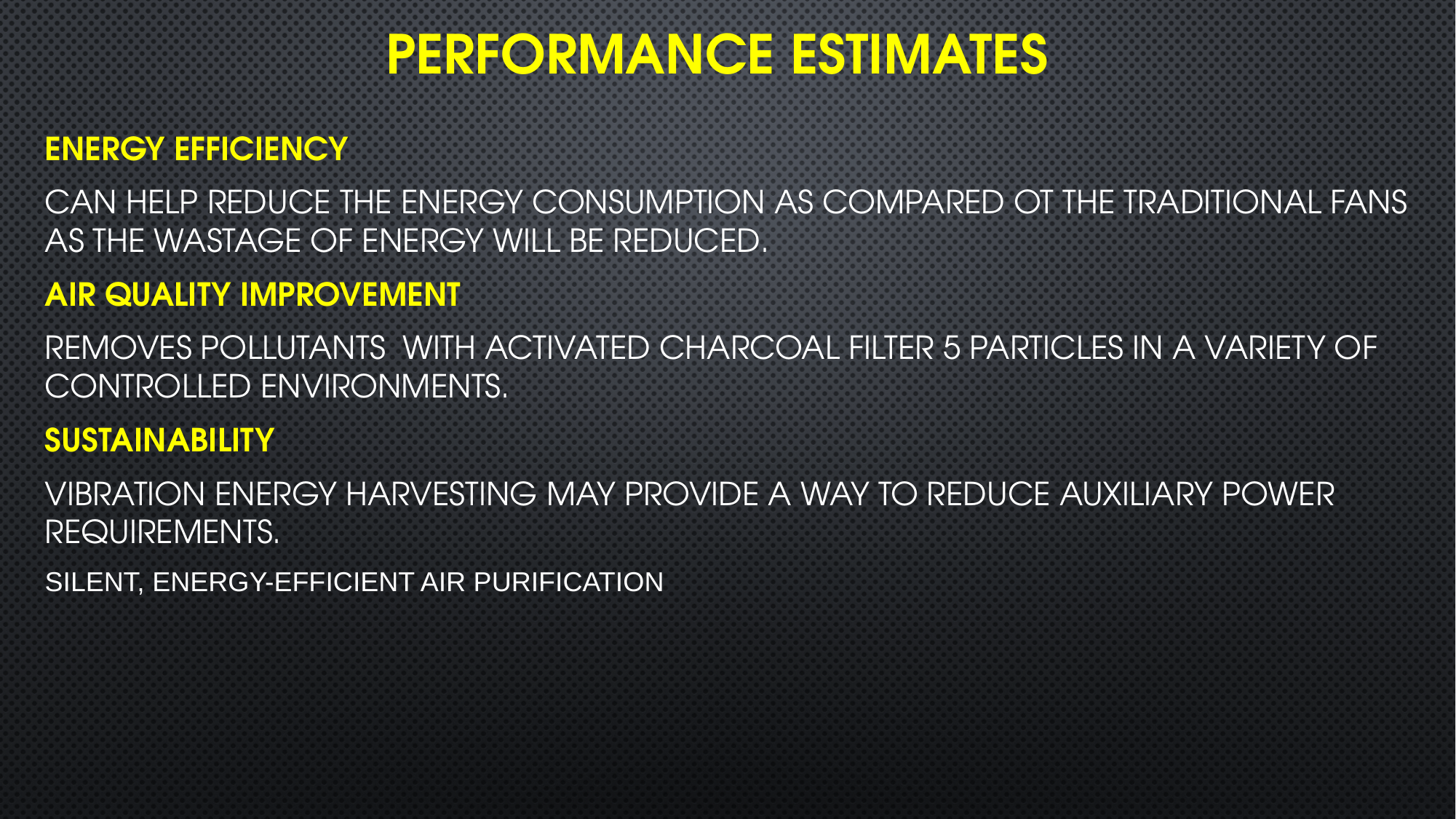

# Performance Estimates
Energy Efficiency
Can help reduce the energy consumption as compared ot the traditional fans as the wastage of energy will be reduced.
Air Quality Improvement
Removes pollutants  with activated charcoal filter 5 particles in a variety of controlled environments.
Sustainability
Vibration energy harvesting may provide a way to reduce auxiliary power requirements.
Silent, energy-efficient air purification